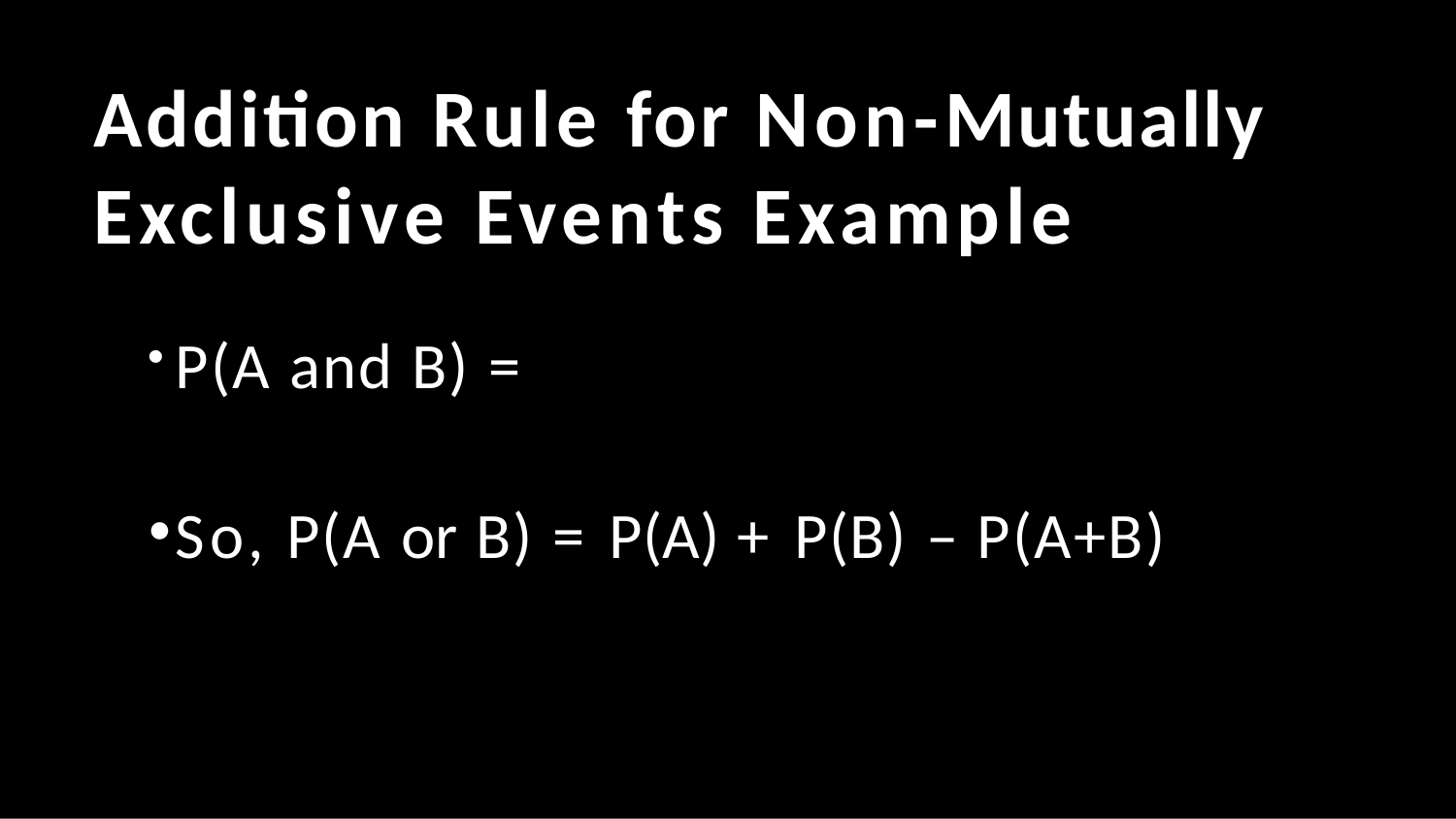

# Addition Rule for Non-Mutually Exclusive Events Example
P(A and B) =

So, P(A or B) = P(A) + P(B) – P(A+B)